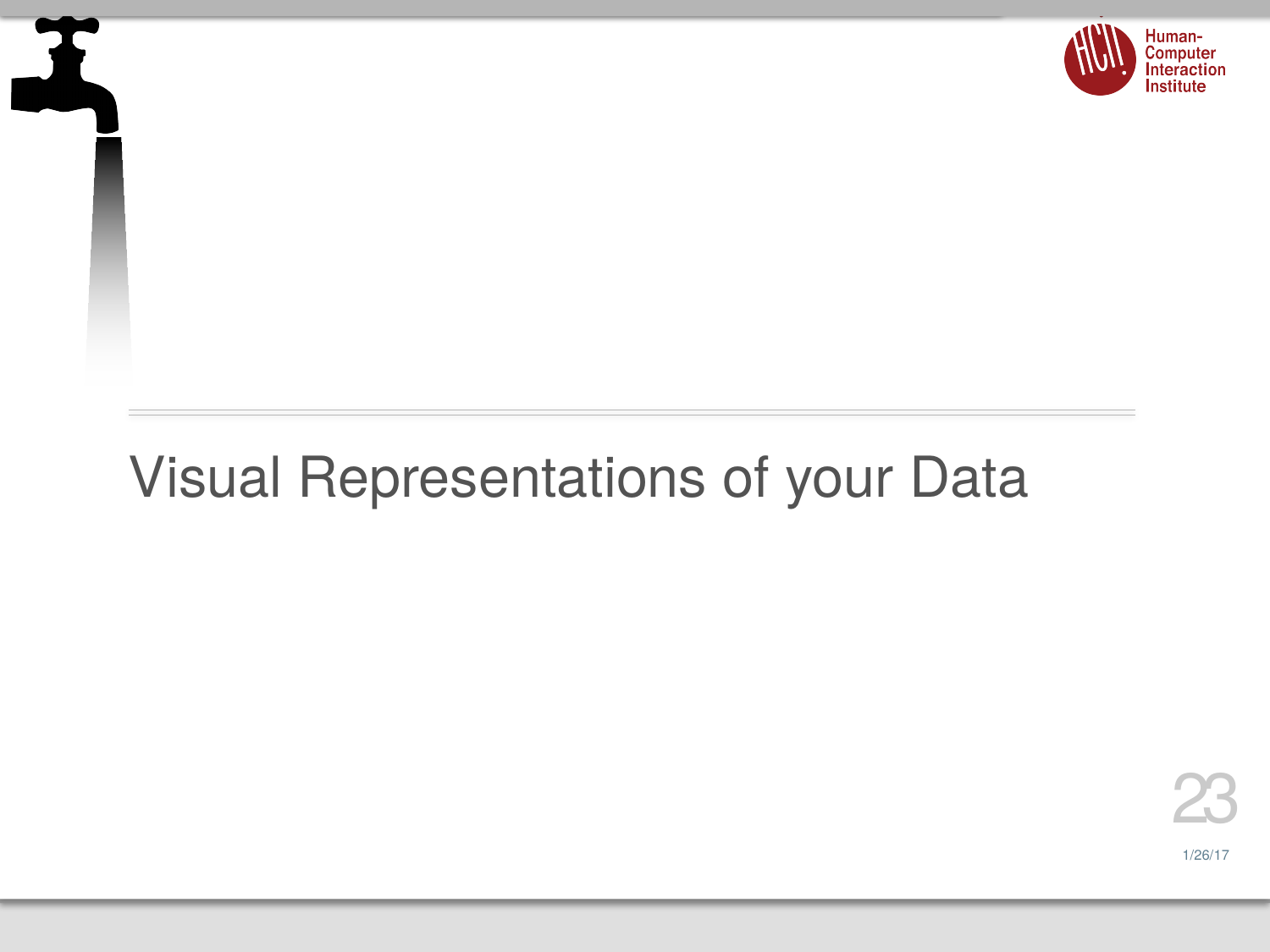

# Visual Representations of your Data
23
1/26/17